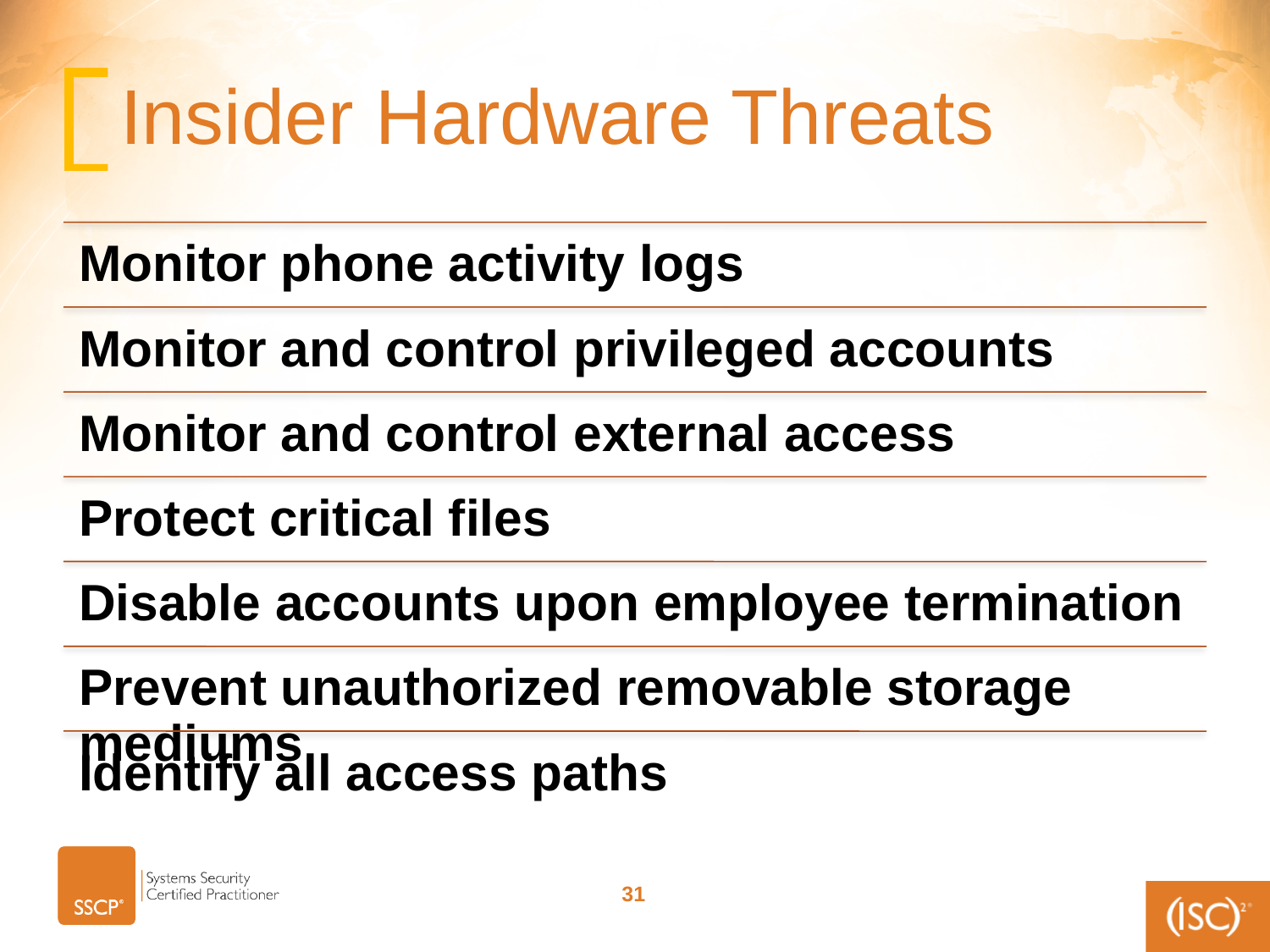

# Insider Hardware Threats
Monitor phone activity logs
Monitor and control privileged accounts
Monitor and control external access
Protect critical files
Disable accounts upon employee termination
Prevent unauthorized removable storage mediums
Identify all access paths